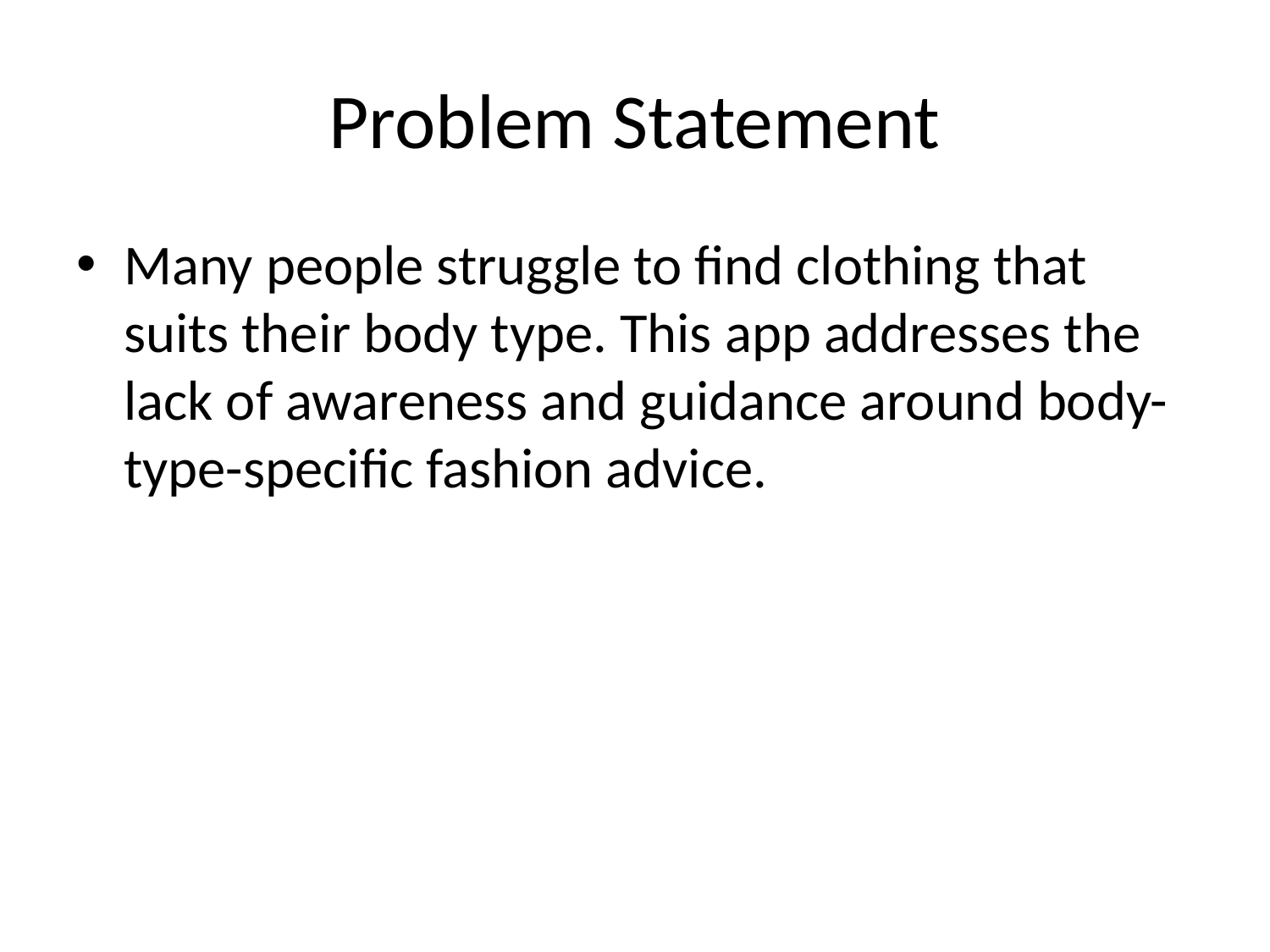

# Problem Statement
Many people struggle to find clothing that suits their body type. This app addresses the lack of awareness and guidance around body-type-specific fashion advice.